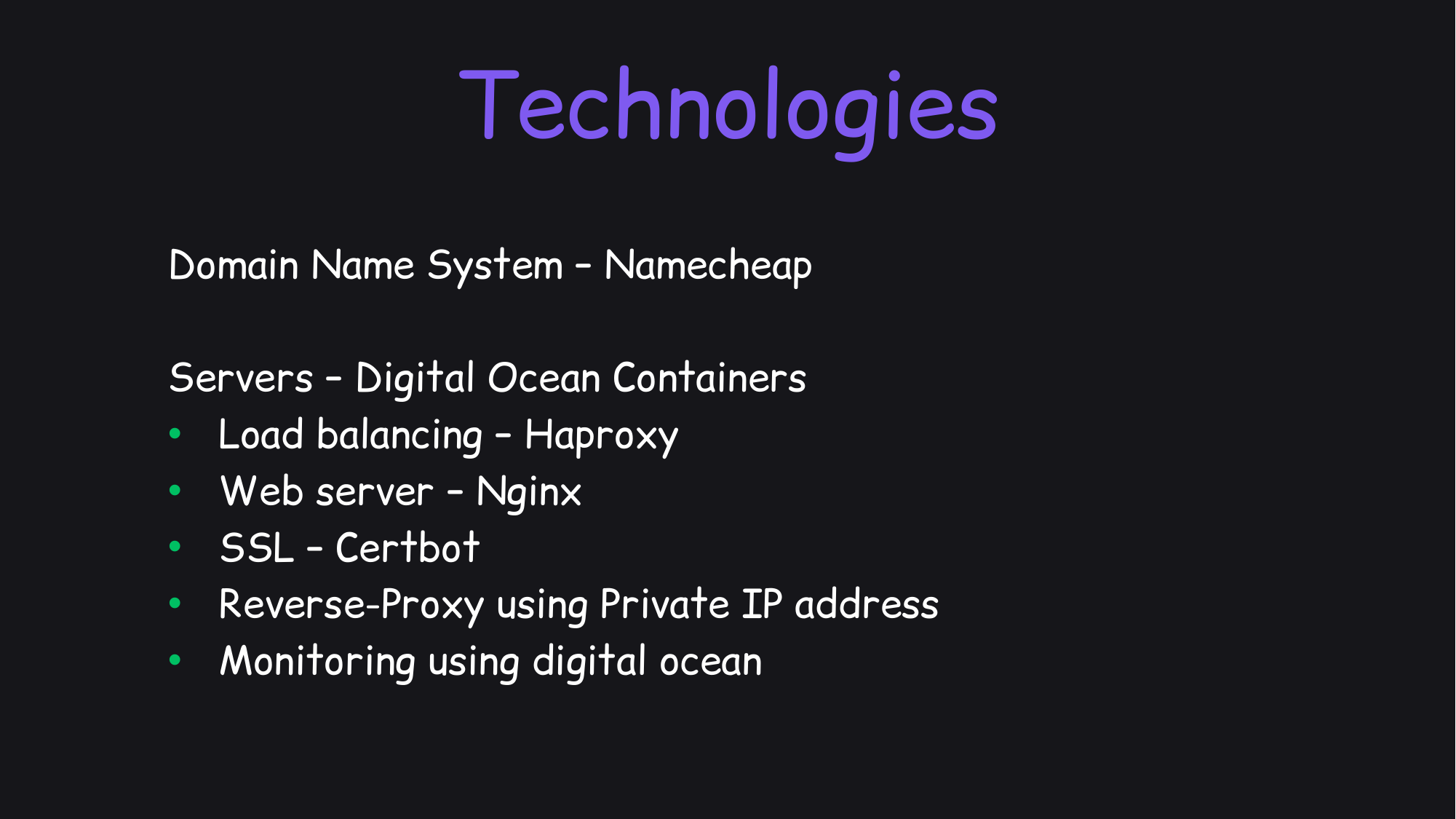

Technologies
Domain Name System – Namecheap

Servers – Digital Ocean Containers
Load balancing – Haproxy
Web server – Nginx
SSL – Certbot
Reverse-Proxy using Private IP address
Monitoring using digital ocean